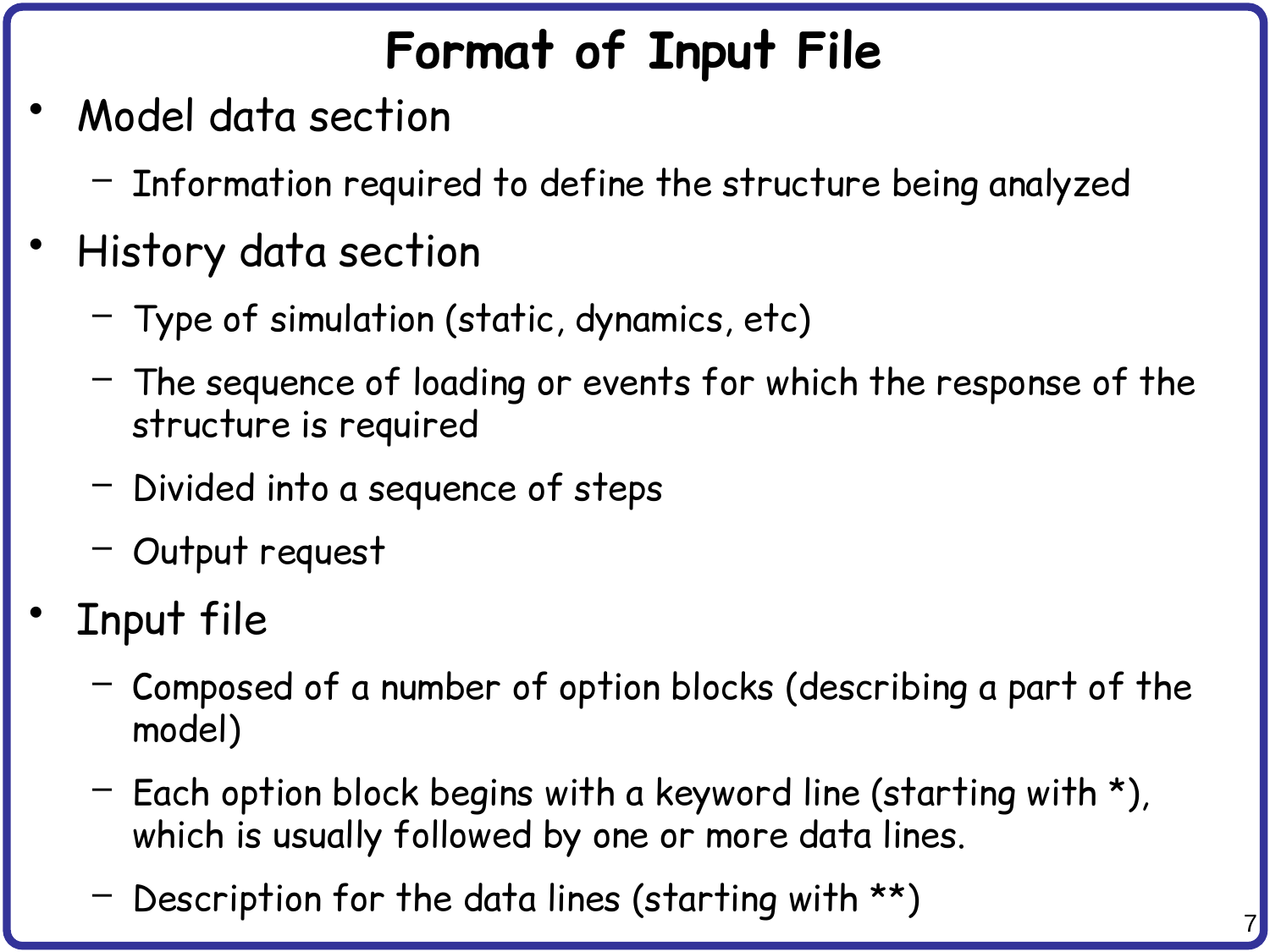

# Format of Input File
Model data section
Information required to define the structure being analyzed
History data section
Type of simulation (static, dynamics, etc)
The sequence of loading or events for which the response of the structure is required
Divided into a sequence of steps
Output request
Input file
Composed of a number of option blocks (describing a part of the model)
Each option block begins with a keyword line (starting with *), which is usually followed by one or more data lines.
Description for the data lines (starting with **)